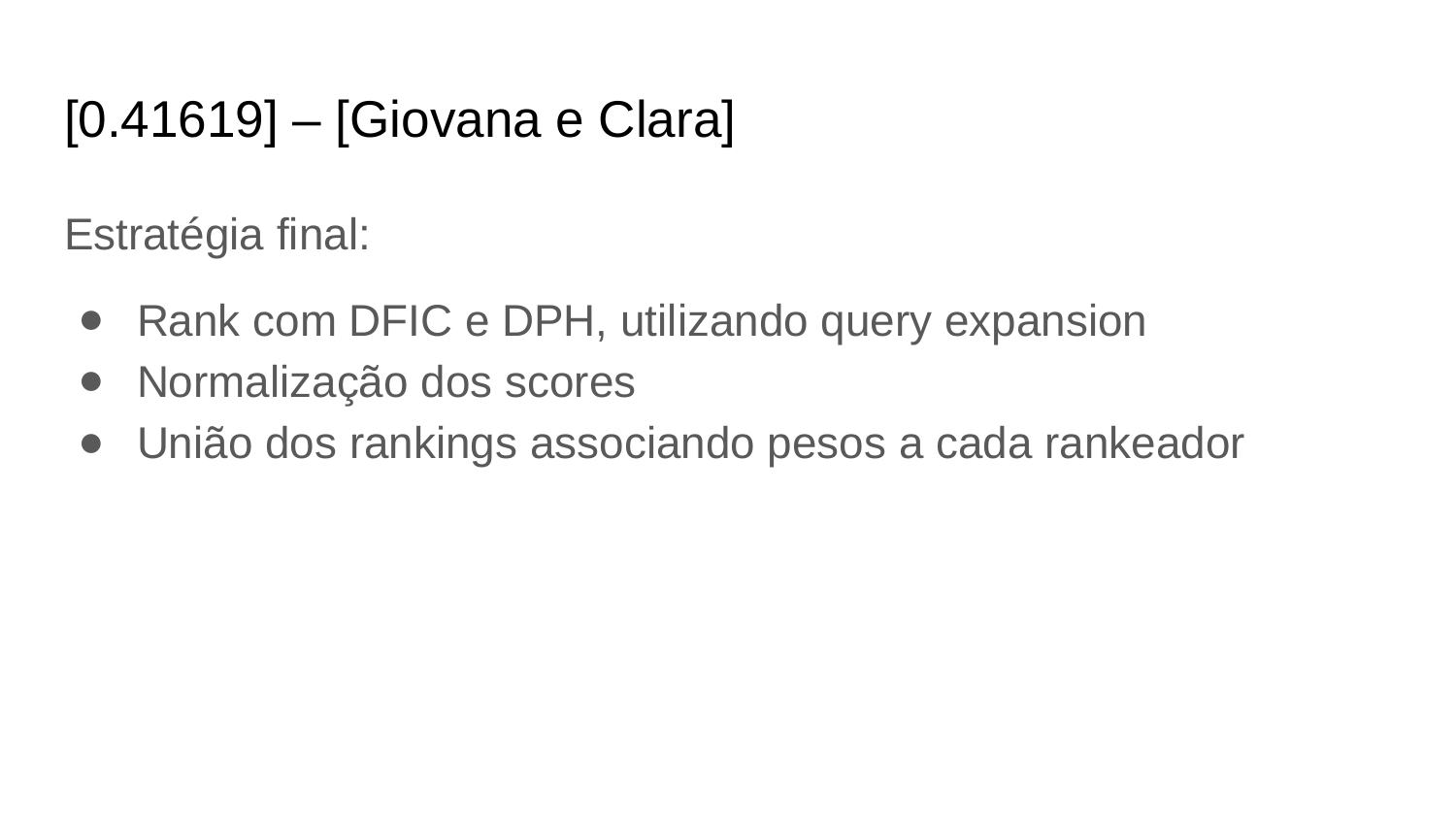

# [0.41619] – [Giovana e Clara]
Estratégia final:
Rank com DFIC e DPH, utilizando query expansion
Normalização dos scores
União dos rankings associando pesos a cada rankeador